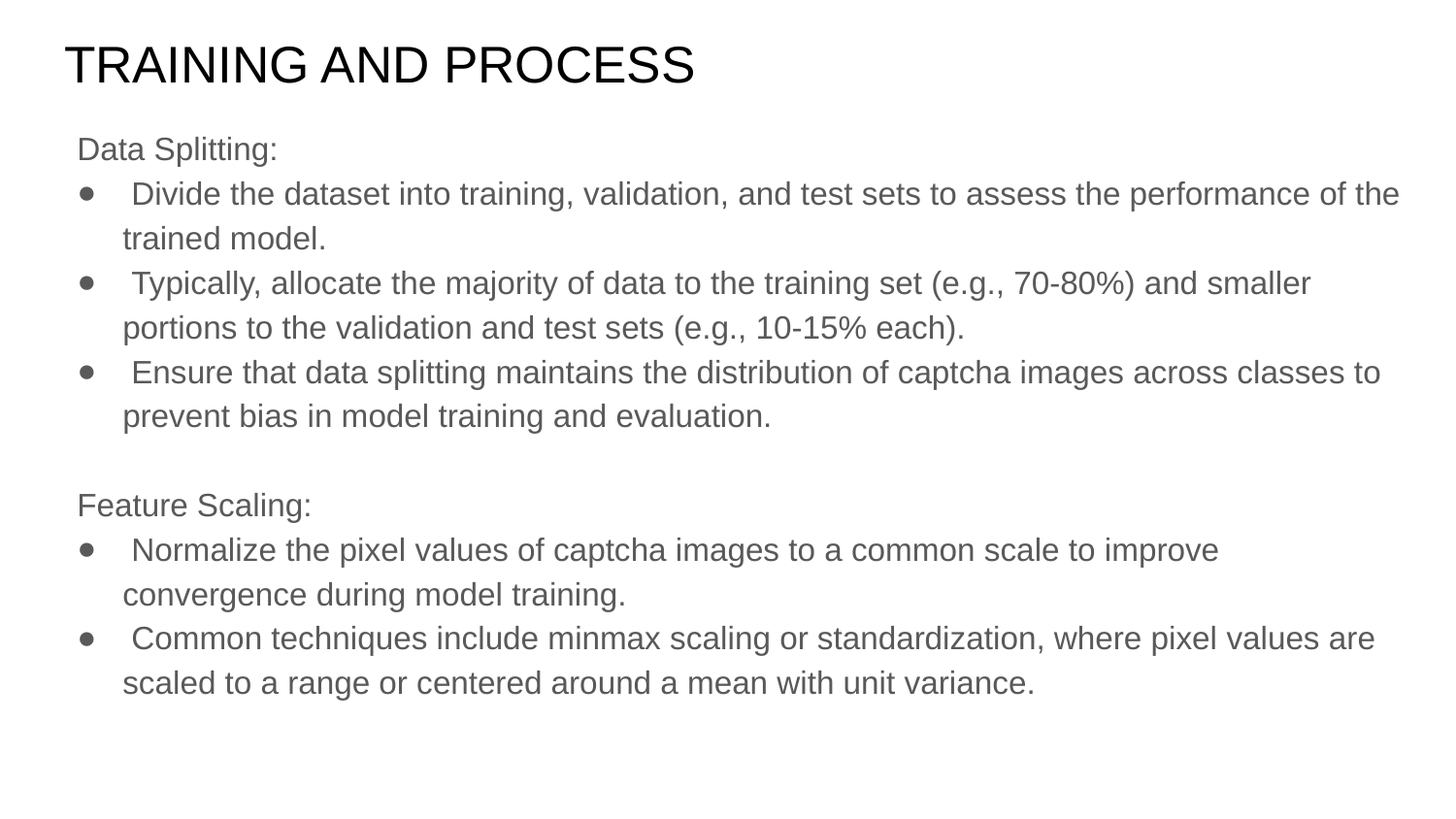

# TRAINING AND PROCESS
Data Splitting:
 Divide the dataset into training, validation, and test sets to assess the performance of the trained model.
 Typically, allocate the majority of data to the training set (e.g., 70-80%) and smaller portions to the validation and test sets (e.g., 10-15% each).
 Ensure that data splitting maintains the distribution of captcha images across classes to prevent bias in model training and evaluation.

Feature Scaling:
 Normalize the pixel values of captcha images to a common scale to improve convergence during model training.
 Common techniques include minmax scaling or standardization, where pixel values are scaled to a range or centered around a mean with unit variance.